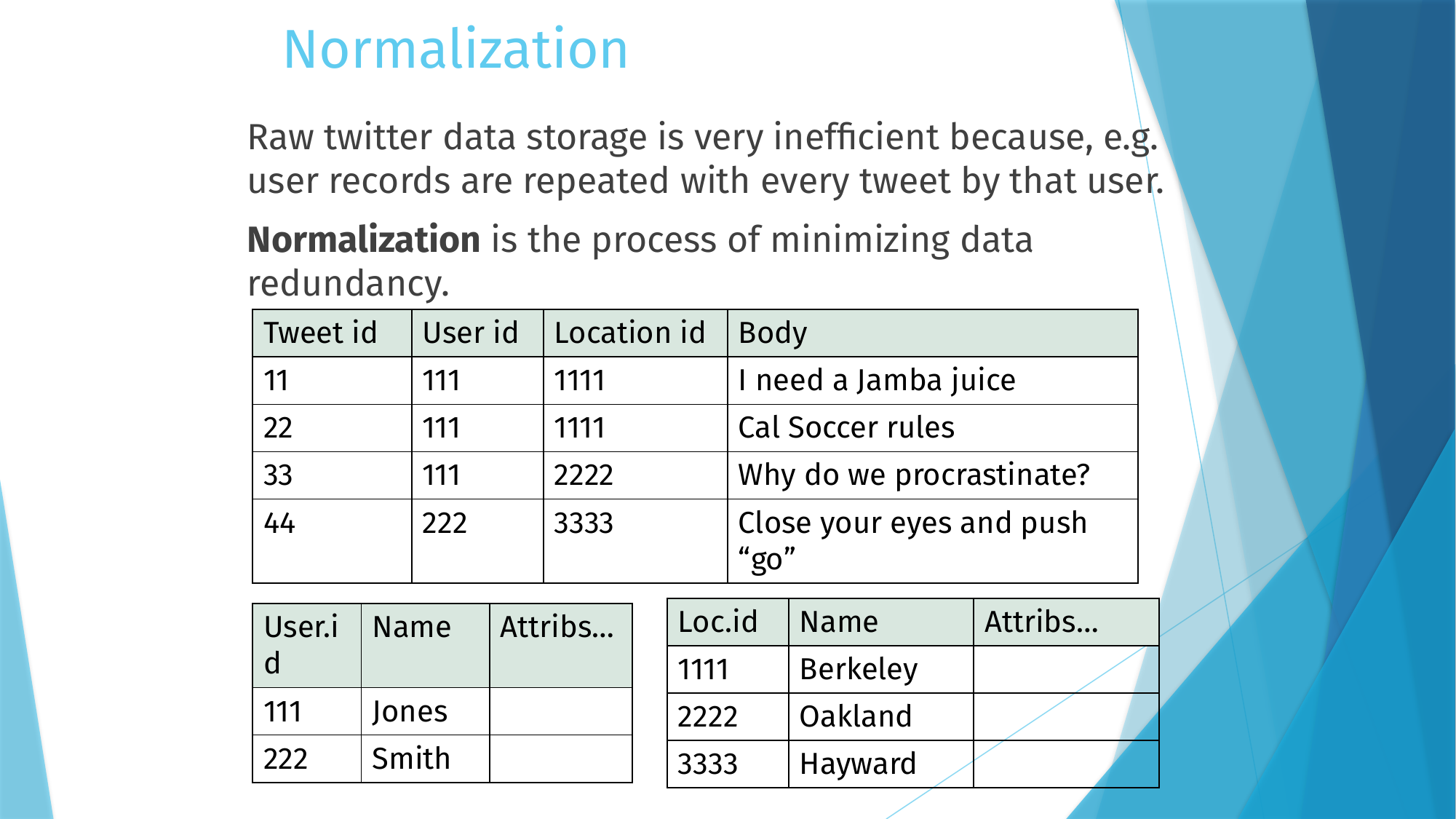

# Normalization
Raw twitter data storage is very inefficient because, e.g. user records are repeated with every tweet by that user.
Normalization is the process of minimizing data redundancy.
| Tweet id | User id | Location id | Body |
| --- | --- | --- | --- |
| 11 | 111 | 1111 | I need a Jamba juice |
| 22 | 111 | 1111 | Cal Soccer rules |
| 33 | 111 | 2222 | Why do we procrastinate? |
| 44 | 222 | 3333 | Close your eyes and push “go” |
| Loc.id | Name | Attribs… |
| --- | --- | --- |
| 1111 | Berkeley |  |
| 2222 | Oakland |  |
| 3333 | Hayward |  |
| User.id | Name | Attribs… |
| --- | --- | --- |
| 111 | Jones |  |
| 222 | Smith |  |